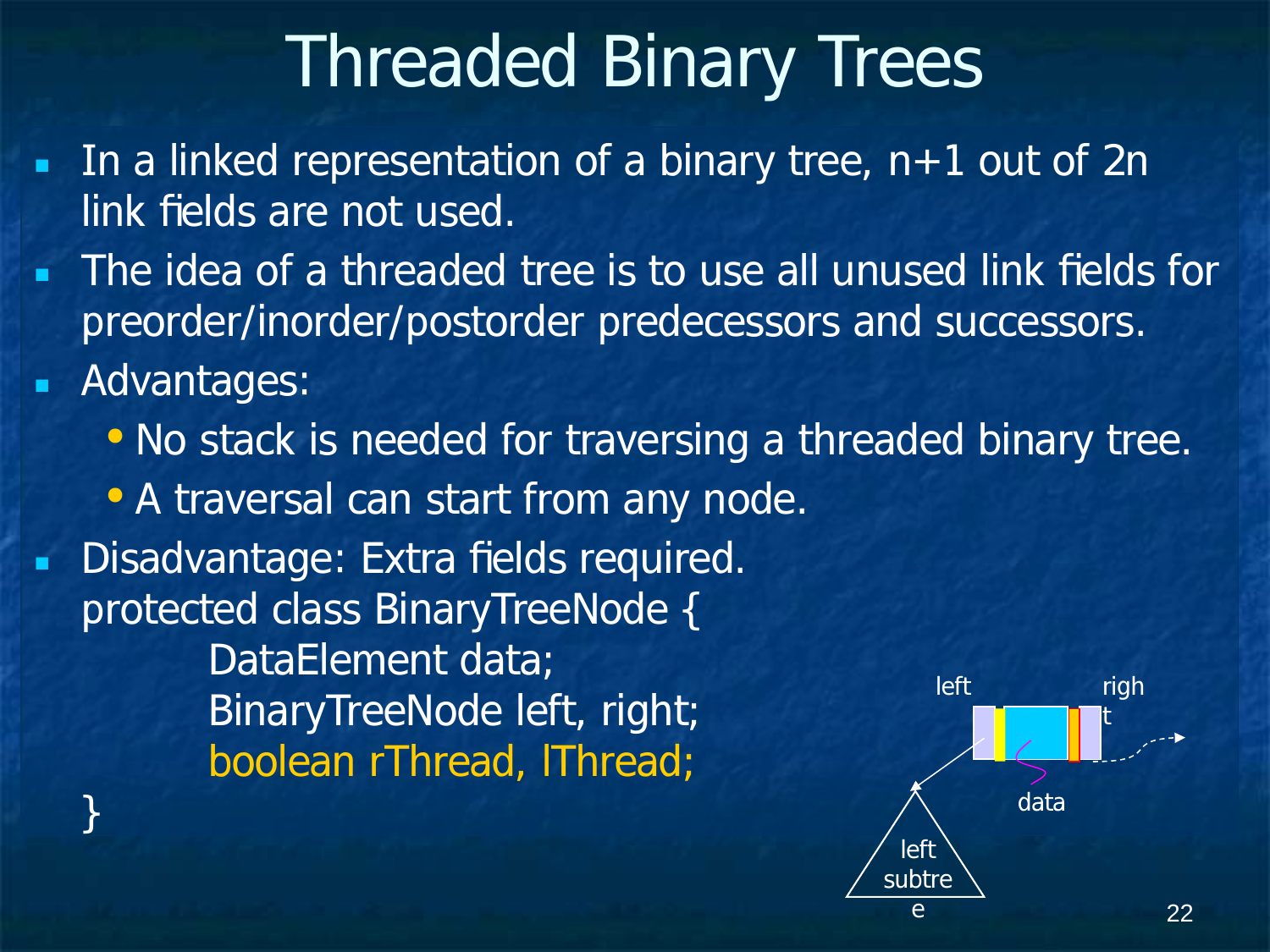

Threaded Binary Trees
In a linked representation of a binary tree, n+1 out of 2n link fields are not used.
The idea of a threaded tree is to use all unused link fields for preorder/inorder/postorder predecessors and successors.
Advantages:
No stack is needed for traversing a threaded binary tree.
A traversal can start from any node.
Disadvantage: Extra fields required.
	protected class BinaryTreeNode {
    	DataElement data;
    	BinaryTreeNode left, right;
		boolean rThread, lThread;
	}
left
right

data

left
subtree
22